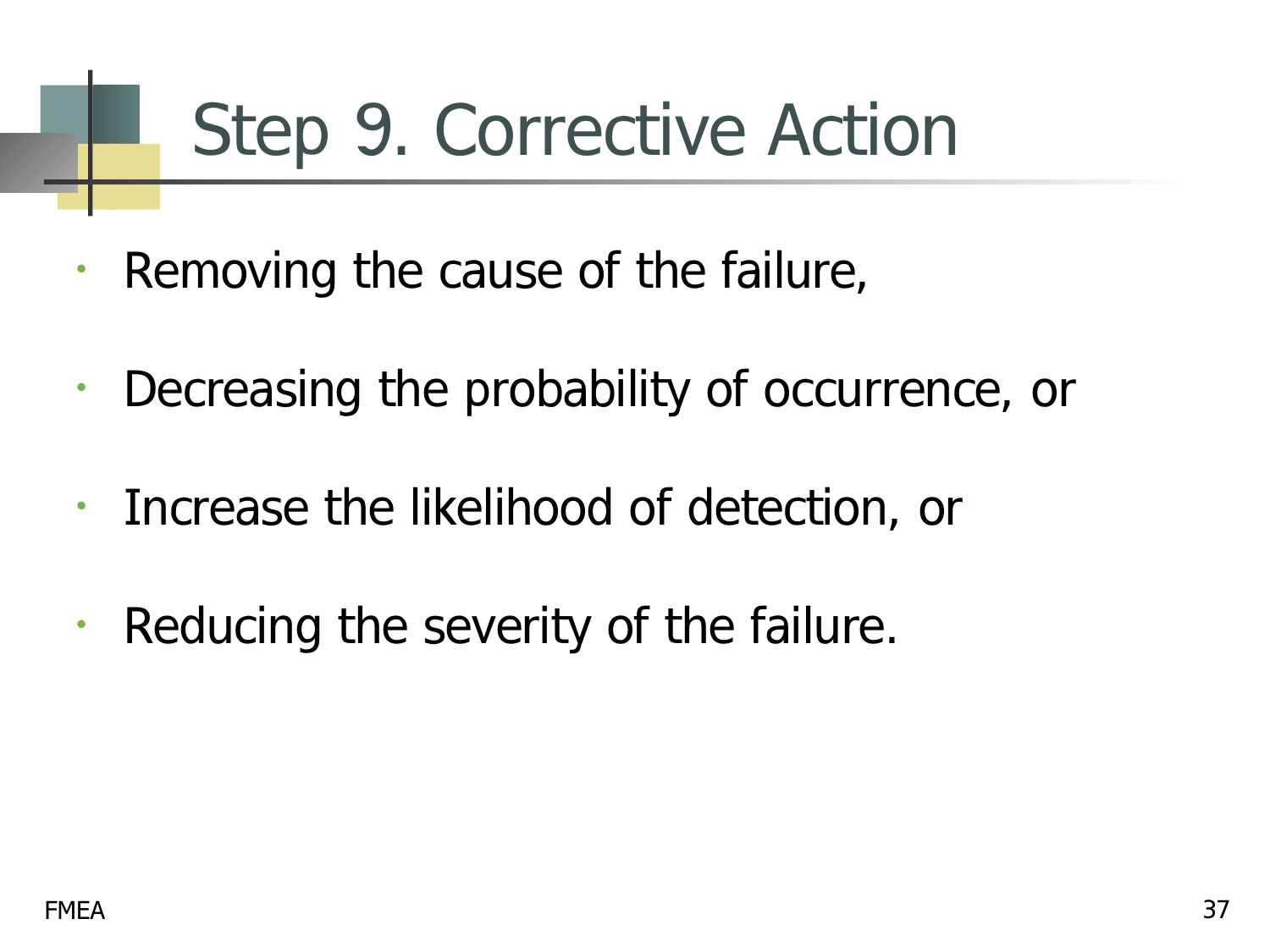

# Step 9. Corrective Action
Removing the cause of the failure,

Decreasing the probability of occurrence, or

Increase the likelihood of detection, or

Reducing the severity of the failure.

37
FMEA